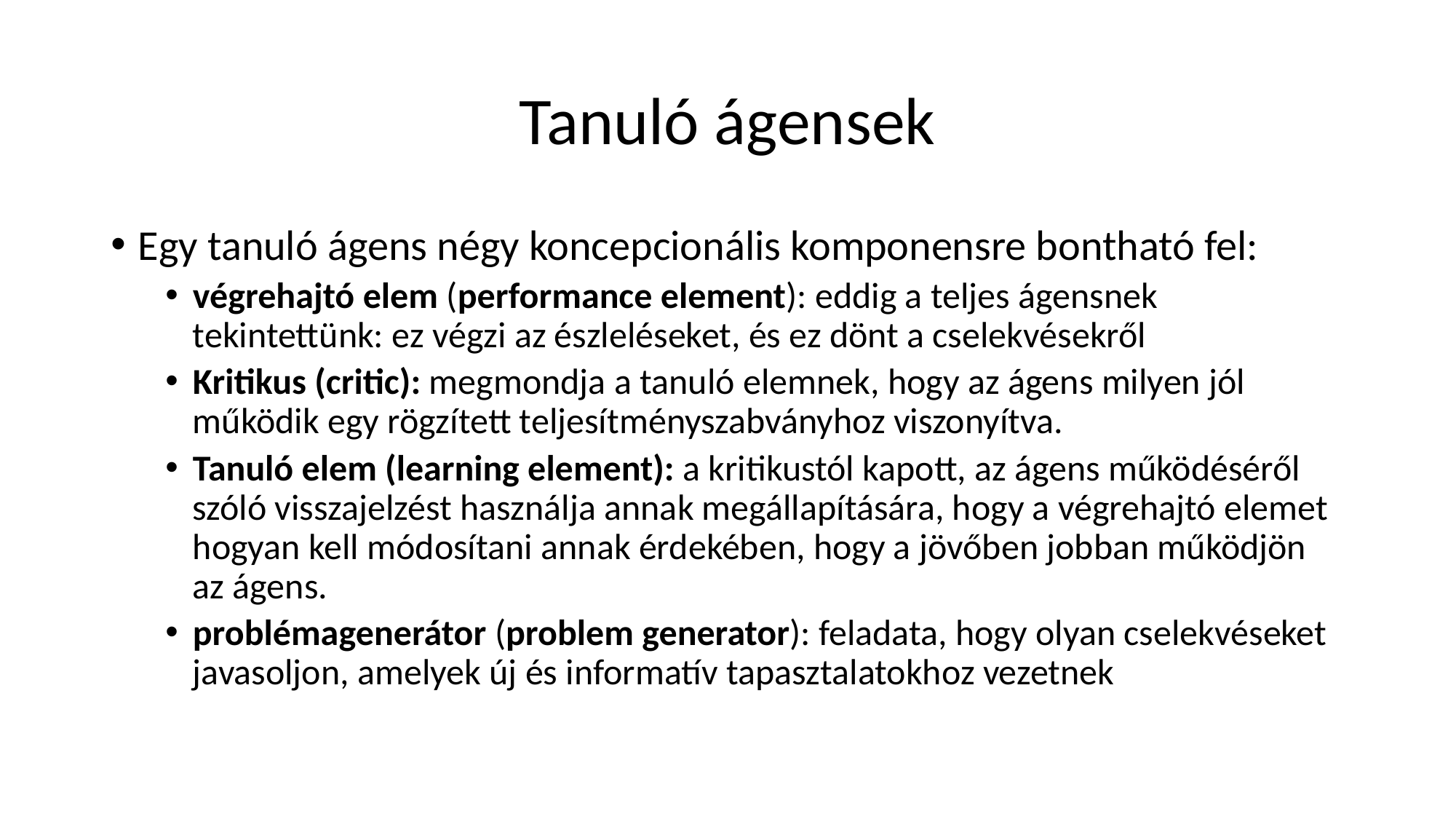

# Tanuló ágensek
Egy tanuló ágens négy koncepcionális komponensre bontható fel:
végrehajtó elem (performance element): eddig a teljes ágensnek tekintettünk: ez végzi az észleléseket, és ez dönt a cselekvésekről
Kritikus (critic): megmondja a tanuló elemnek, hogy az ágens milyen jól működik egy rögzített teljesítményszabványhoz viszonyítva.
Tanuló elem (learning element): a kritikustól kapott, az ágens működéséről szóló visszajelzést használja annak megállapítására, hogy a végrehajtó elemet hogyan kell módosítani annak érdekében, hogy a jövőben jobban működjön az ágens.
problémagenerátor (problem generator): feladata, hogy olyan cselekvéseket javasoljon, amelyek új és informatív tapasztalatokhoz vezetnek